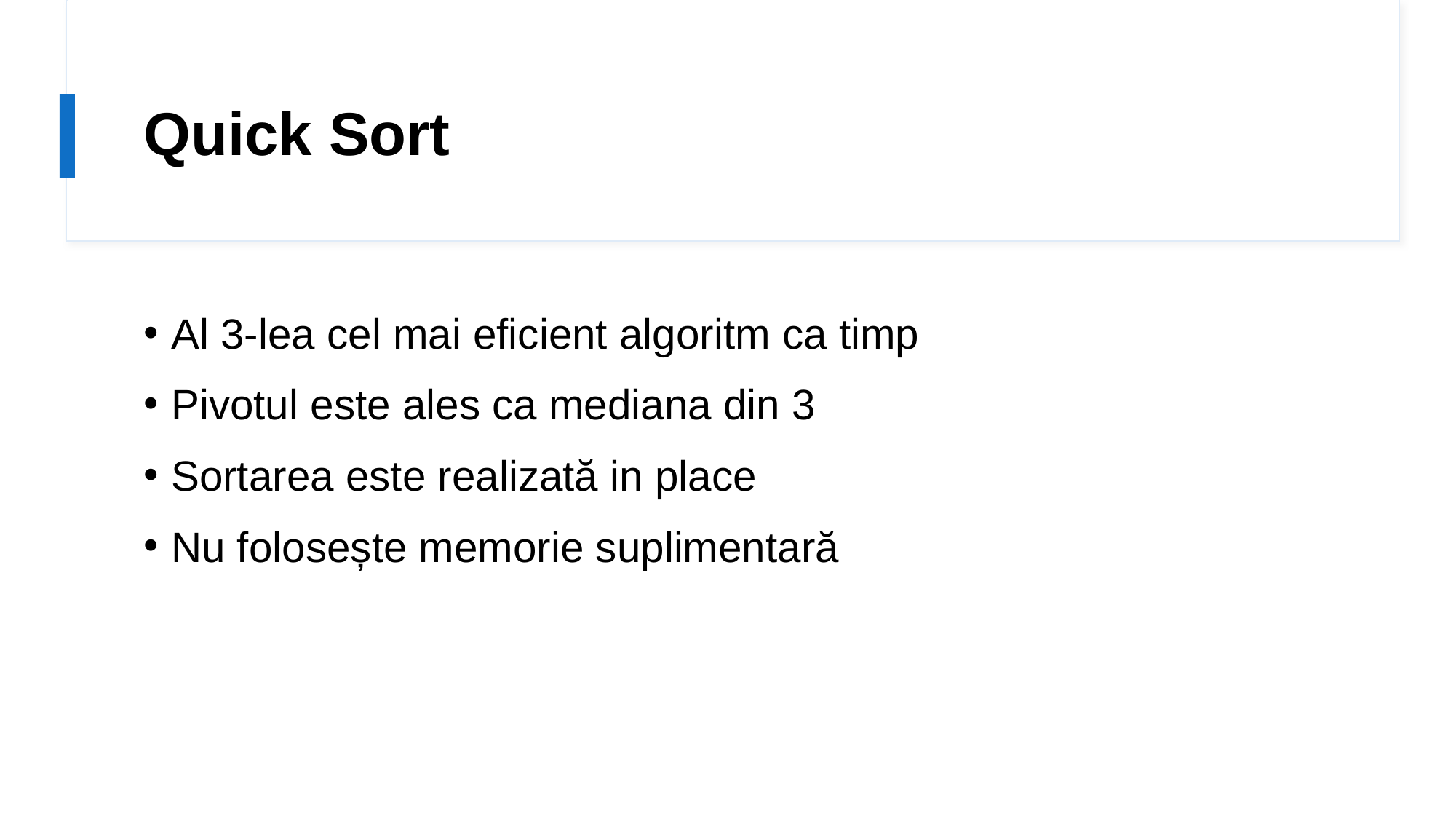

# Quick Sort
Al 3-lea cel mai eficient algoritm ca timp
Pivotul este ales ca mediana din 3
Sortarea este realizată in place
Nu folosește memorie suplimentară